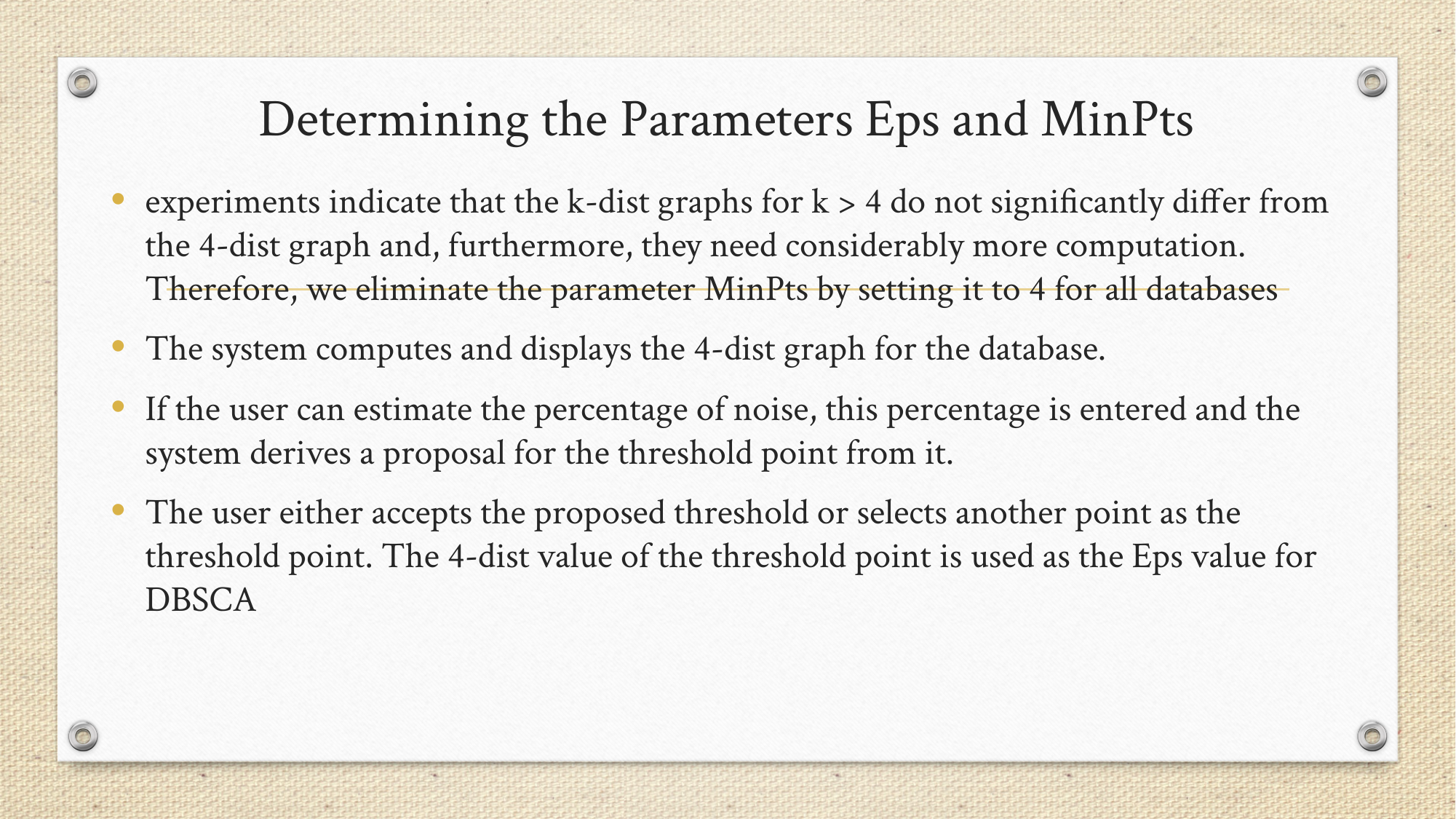

# Determining the Parameters Eps and MinPts
experiments indicate that the k-dist graphs for k > 4 do not significantly differ from the 4-dist graph and, furthermore, they need considerably more computation. Therefore, we eliminate the parameter MinPts by setting it to 4 for all databases
The system computes and displays the 4-dist graph for the database.
If the user can estimate the percentage of noise, this percentage is entered and the system derives a proposal for the threshold point from it.
The user either accepts the proposed threshold or selects another point as the threshold point. The 4-dist value of the threshold point is used as the Eps value for DBSCA